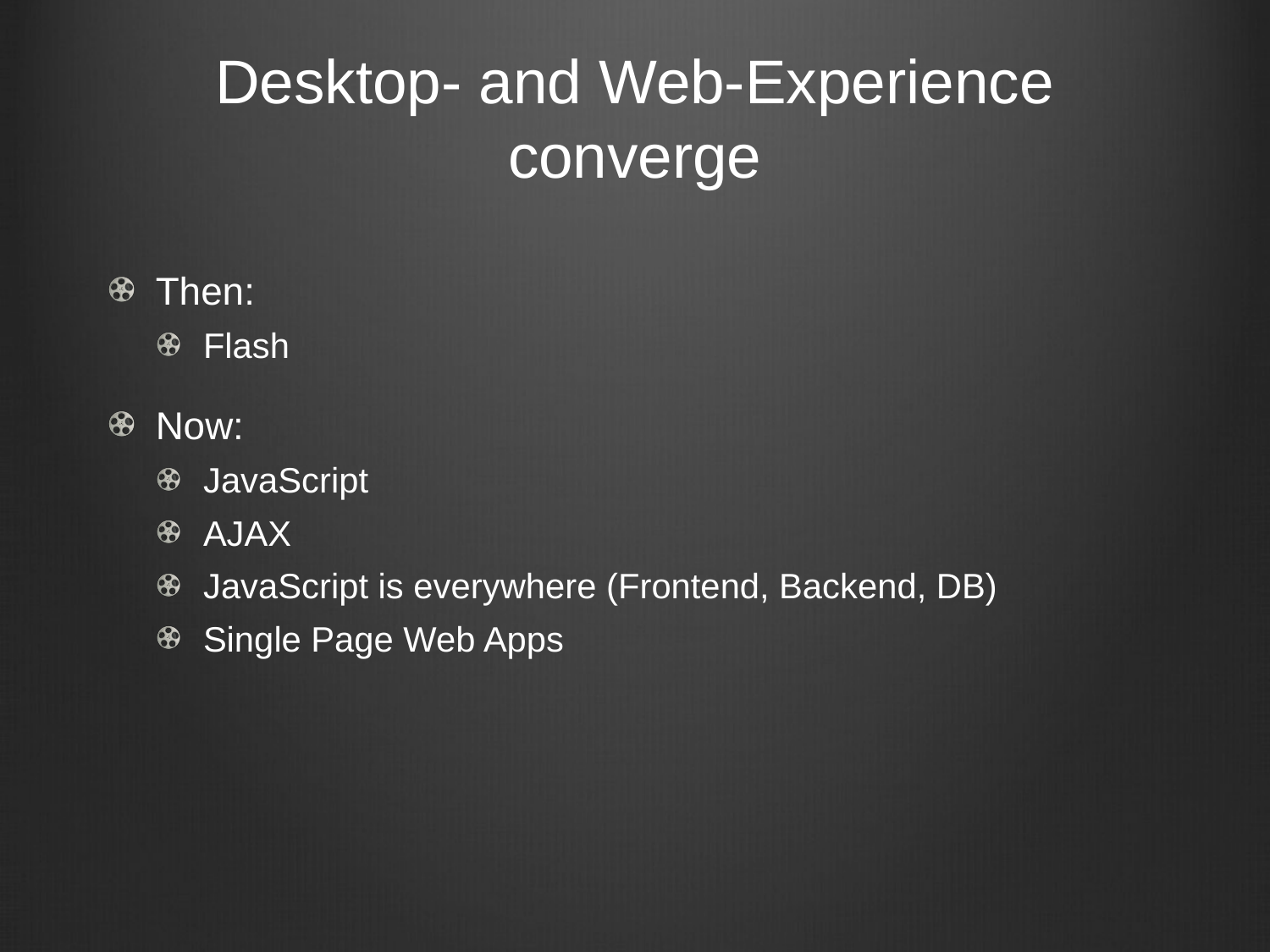

# Desktop- and Web-Experience converge
Then:
Flash
Now:
JavaScript
AJAX
JavaScript is everywhere (Frontend, Backend, DB)
Single Page Web Apps